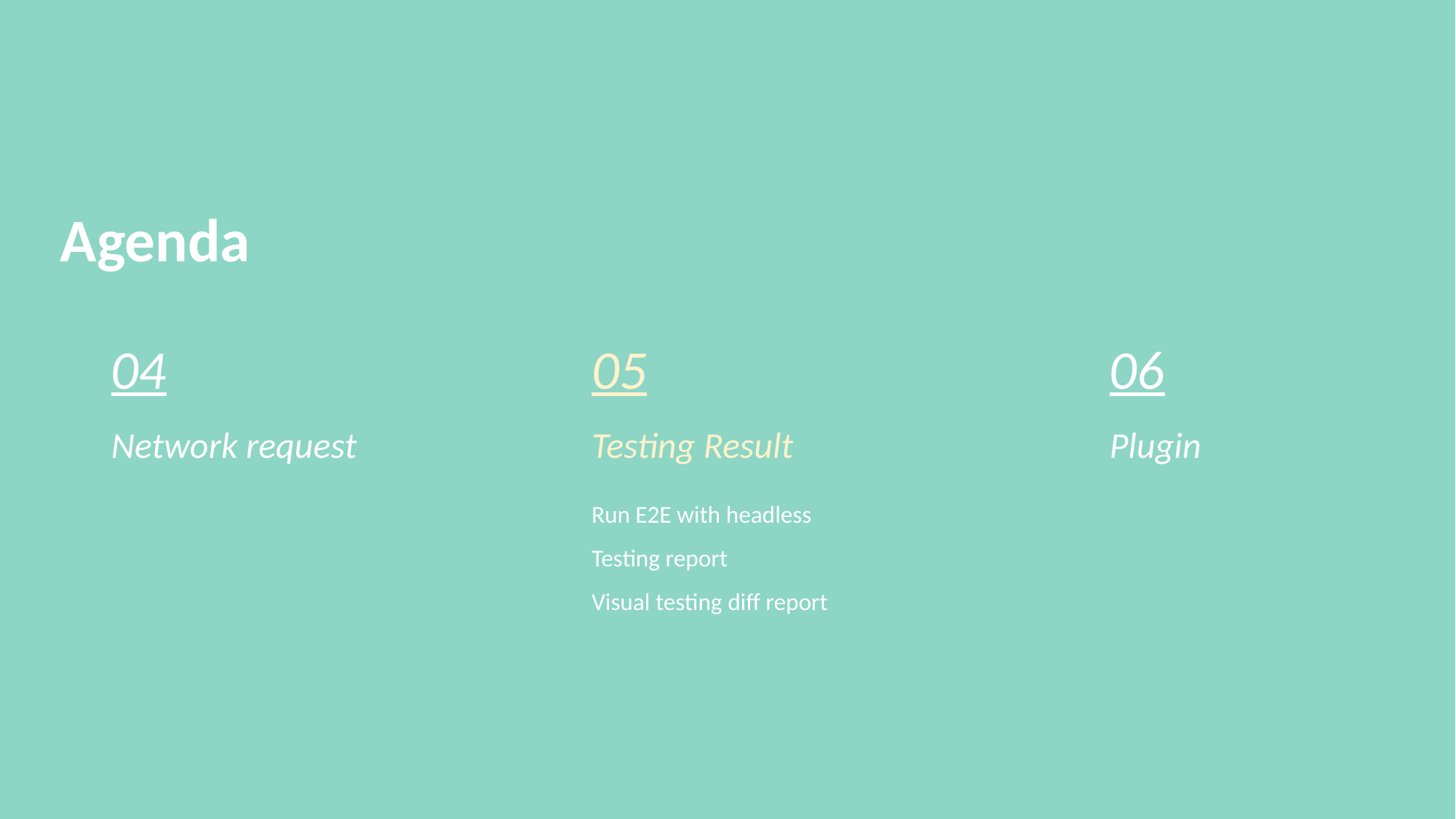

Agenda
04
Network request
05
Testing Result
06
Plugin
Run E2E with headless
Testing report
Visual testing diff report